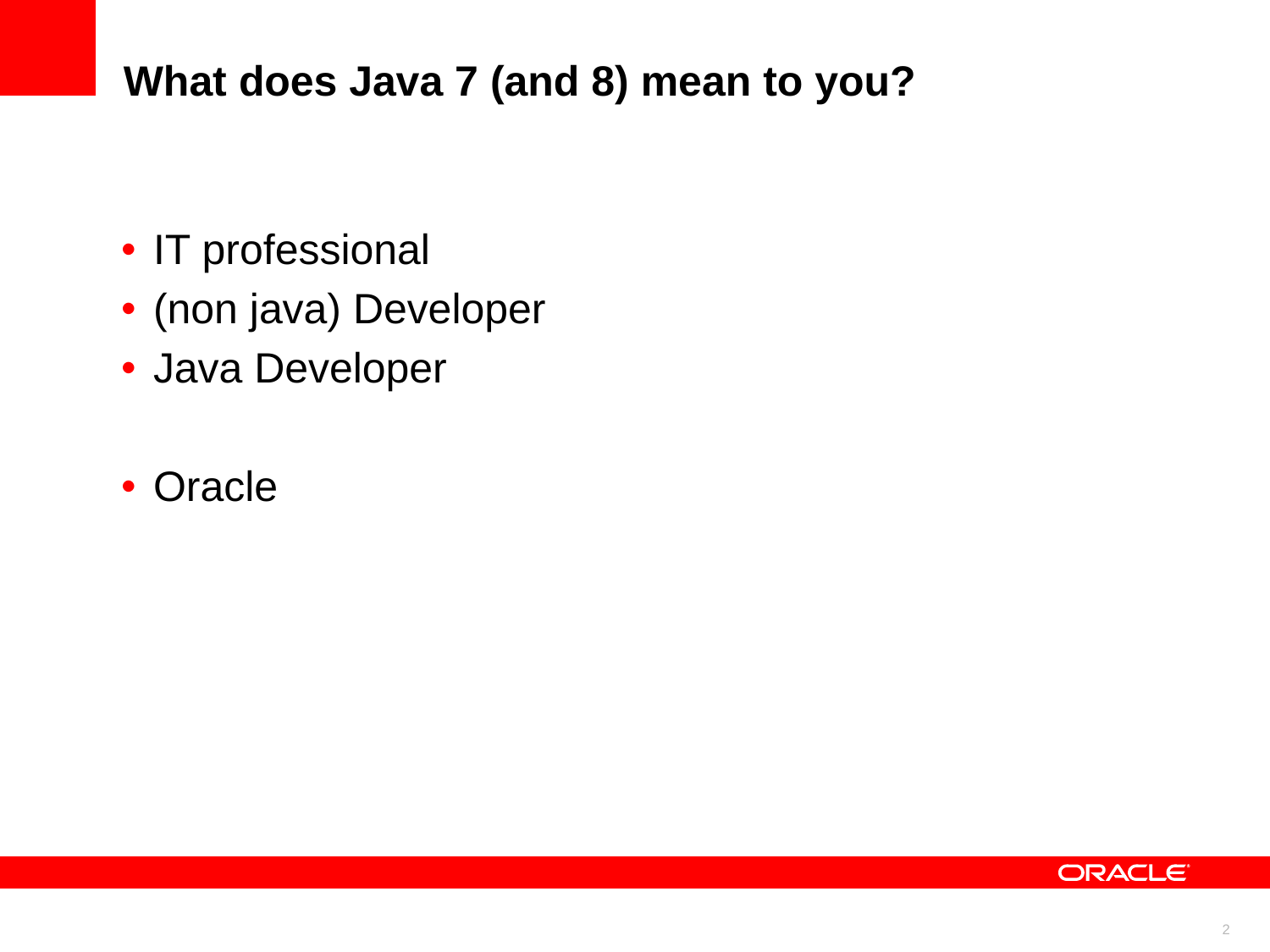

# What does Java 7 (and 8) mean to you?
IT professional
(non java) Developer
Java Developer

Oracle